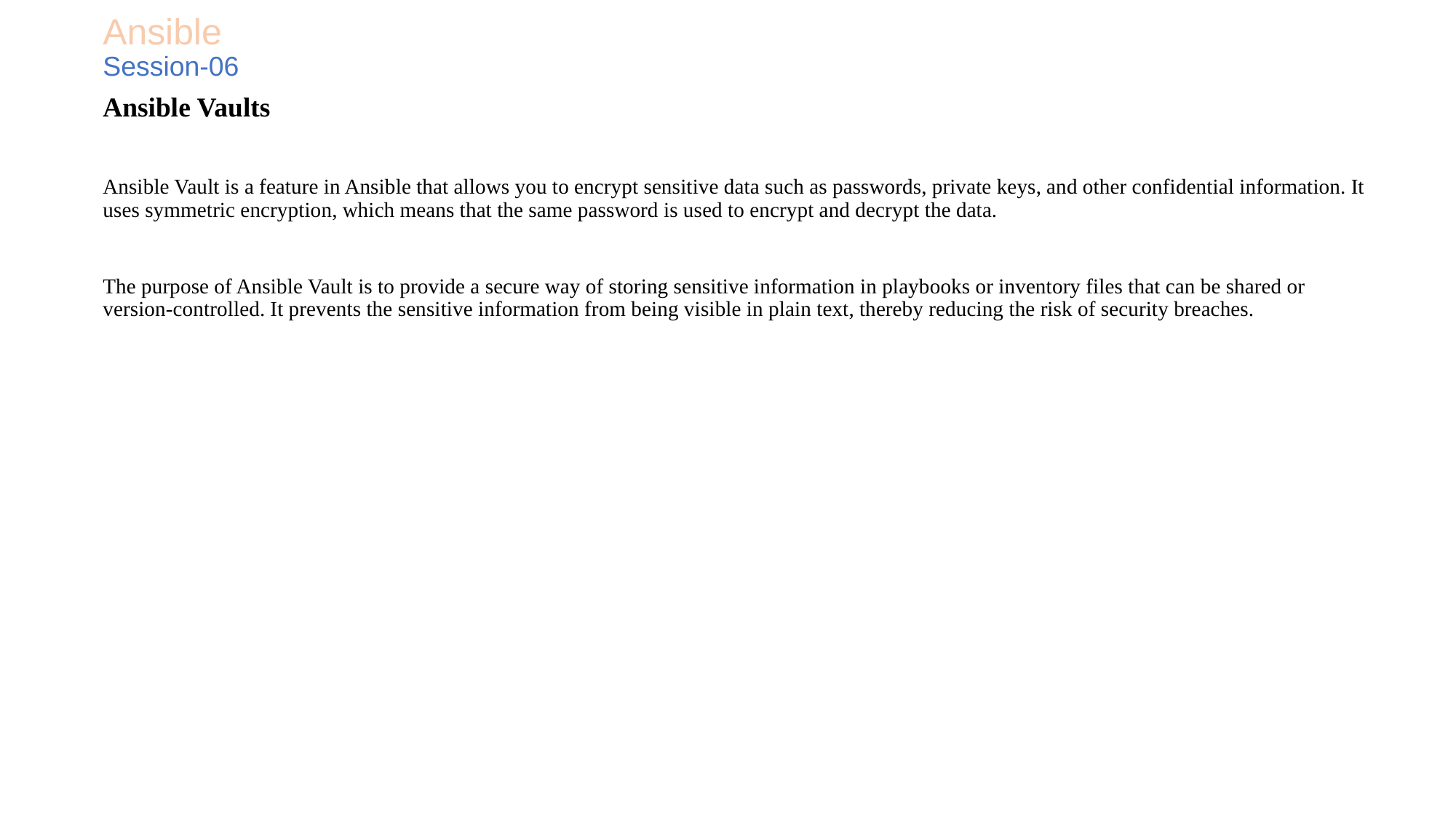

# Ansible Session-06
Ansible Vaults

Ansible Vault is a feature in Ansible that allows you to encrypt sensitive data such as passwords, private keys, and other confidential information. It uses symmetric encryption, which means that the same password is used to encrypt and decrypt the data.

The purpose of Ansible Vault is to provide a secure way of storing sensitive information in playbooks or inventory files that can be shared or version-controlled. It prevents the sensitive information from being visible in plain text, thereby reducing the risk of security breaches.